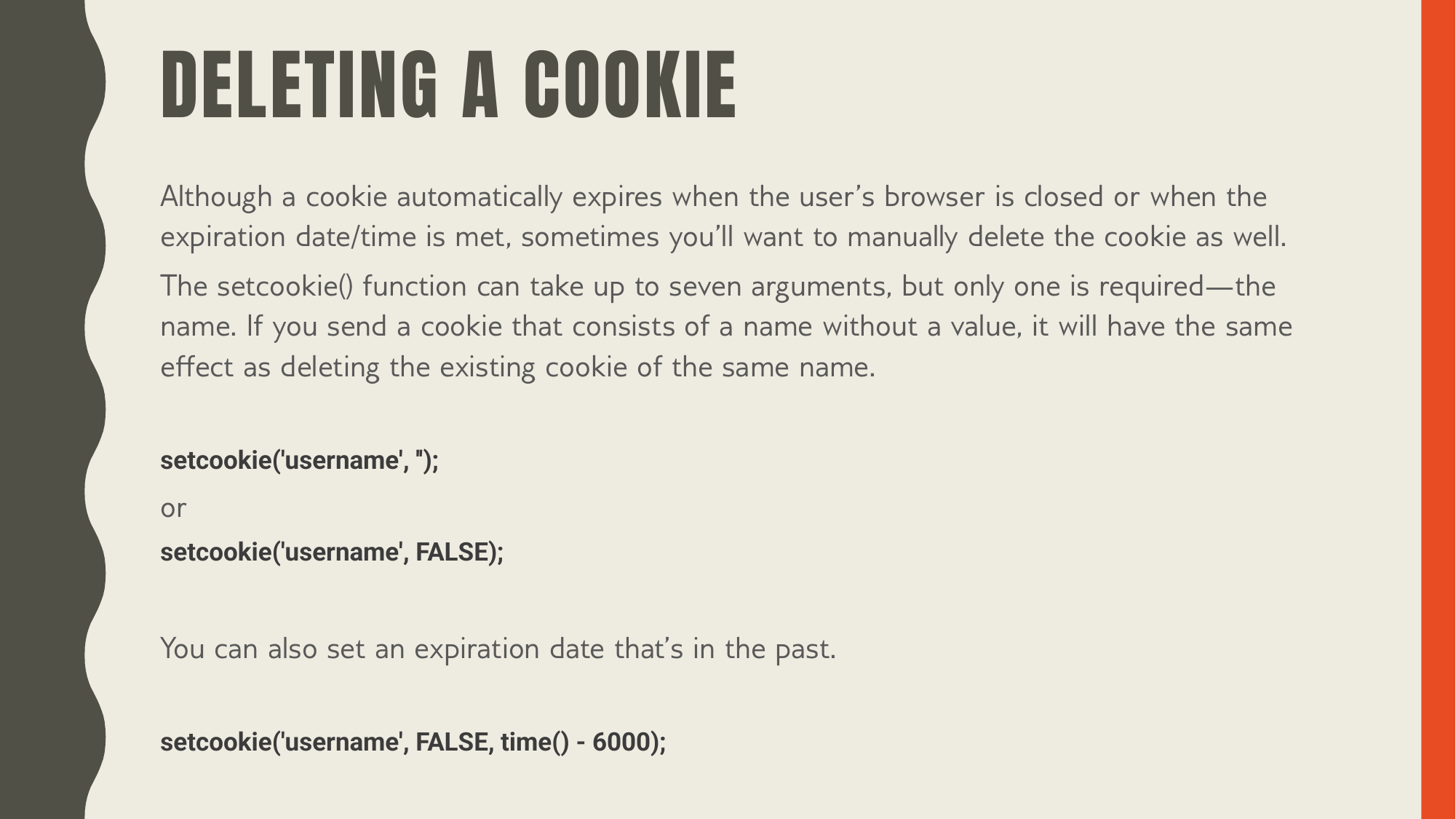

# Deleting a Cookie
Although a cookie automatically expires when the user’s browser is closed or when the expiration date/time is met, sometimes you’ll want to manually delete the cookie as well.
The setcookie() function can take up to seven arguments, but only one is required—the name. If you send a cookie that consists of a name without a value, it will have the same effect as deleting the existing cookie of the same name.

setcookie('username', '');
or
setcookie('username', FALSE);

You can also set an expiration date that’s in the past.

setcookie('username', FALSE, time() - 6000);